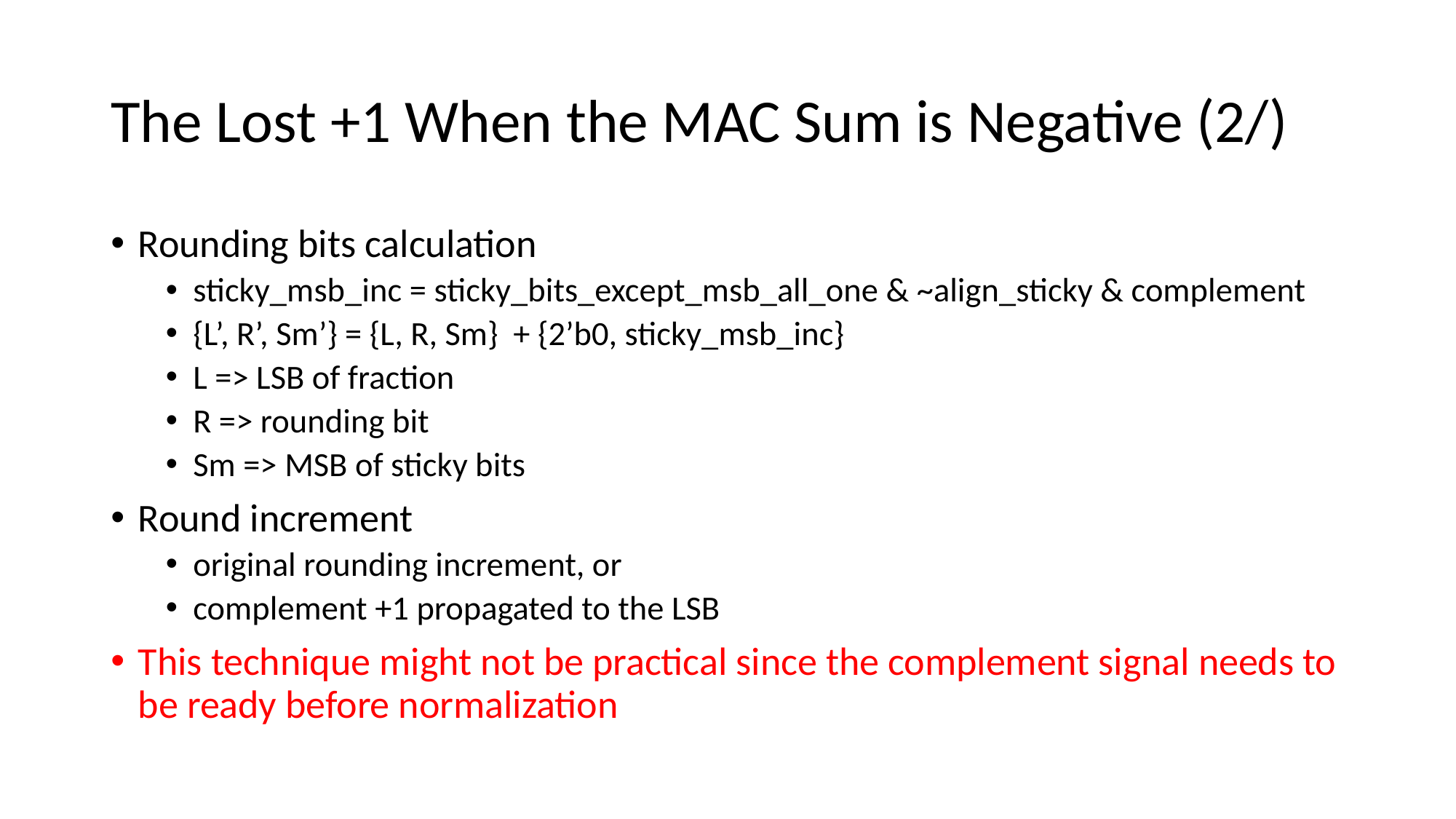

# The Lost +1 When the MAC Sum is Negative (2/)
Rounding bits calculation
sticky_msb_inc = sticky_bits_except_msb_all_one & ~align_sticky & complement
{L’, R’, Sm’} = {L, R, Sm}  + {2’b0, sticky_msb_inc}
L => LSB of fraction
R => rounding bit
Sm => MSB of sticky bits
Round increment
original rounding increment, or
complement +1 propagated to the LSB
This technique might not be practical since the complement signal needs to be ready before normalization